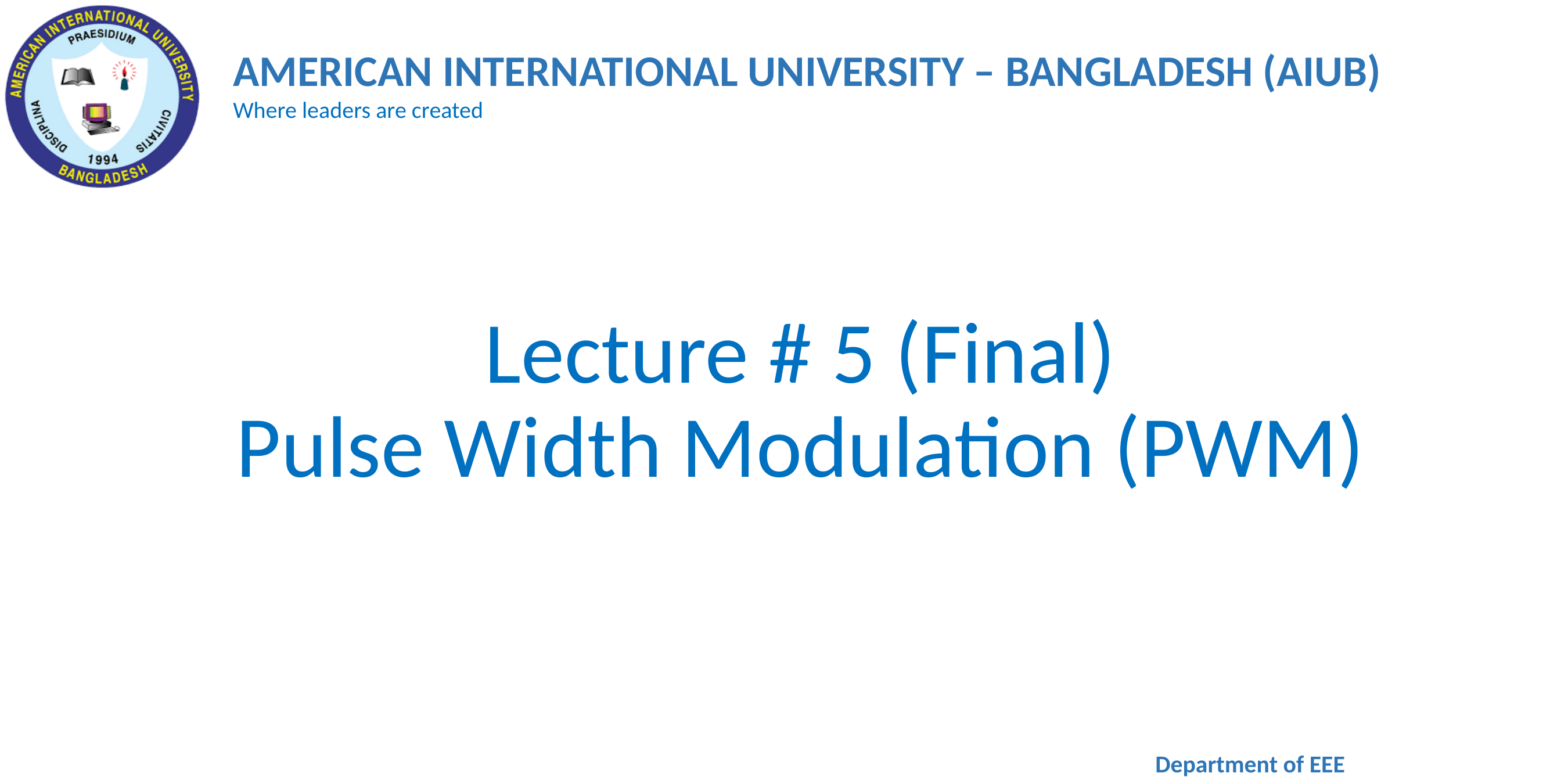

# Lecture # 5 (Final) Pulse Width Modulation (PWM)